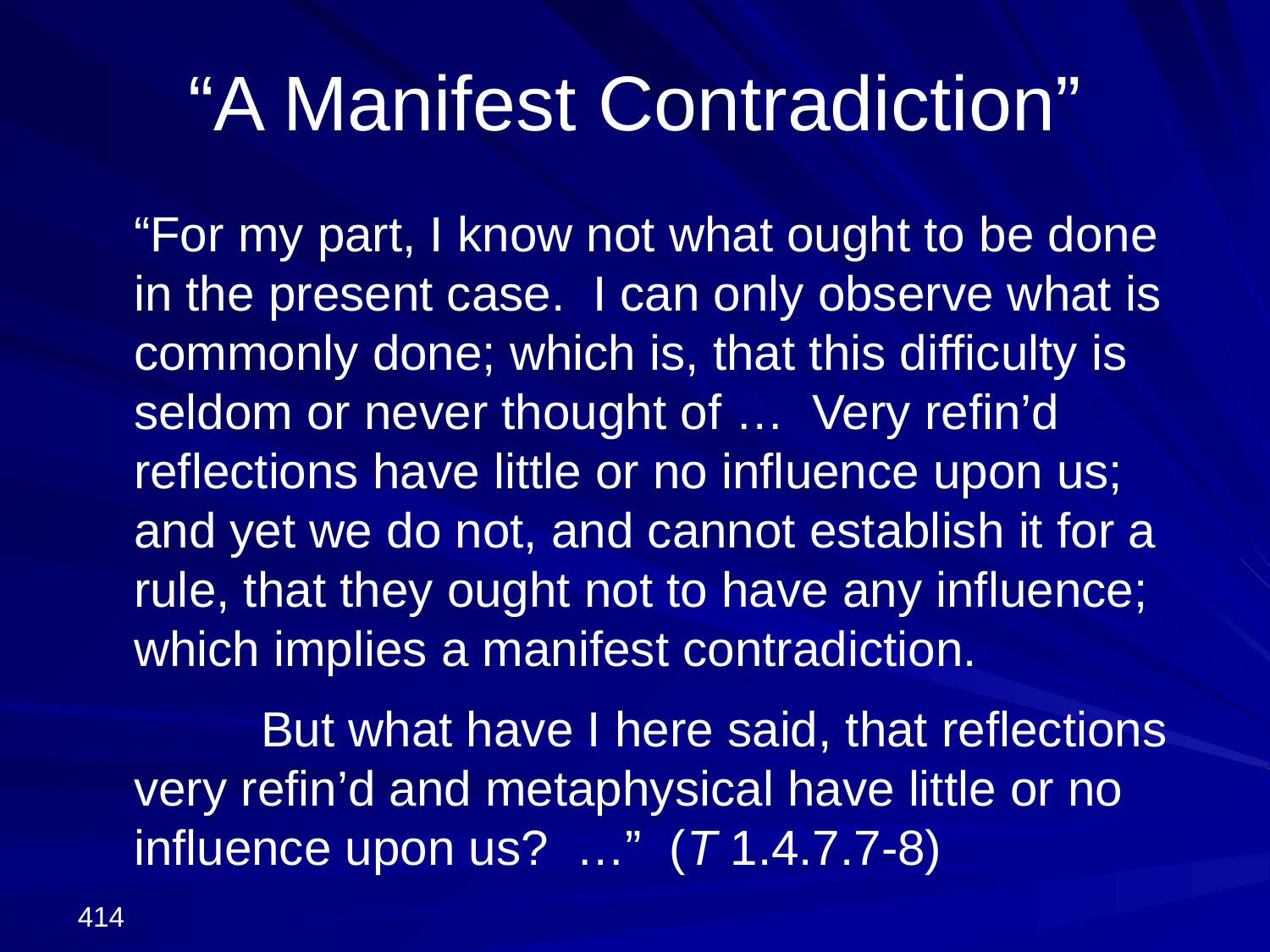

# “A Manifest Contradiction”
	“For my part, I know not what ought to be done in the present case.  I can only observe what is commonly done; which is, that this difficulty is seldom or never thought of …  Very refin’d reflections have little or no influence upon us; and yet we do not, and cannot establish it for a rule, that they ought not to have any influence; which implies a manifest contradiction.
		But what have I here said, that reflections very refin’d and metaphysical have little or no influence upon us?  …”  (T 1.4.7.7-8)
414